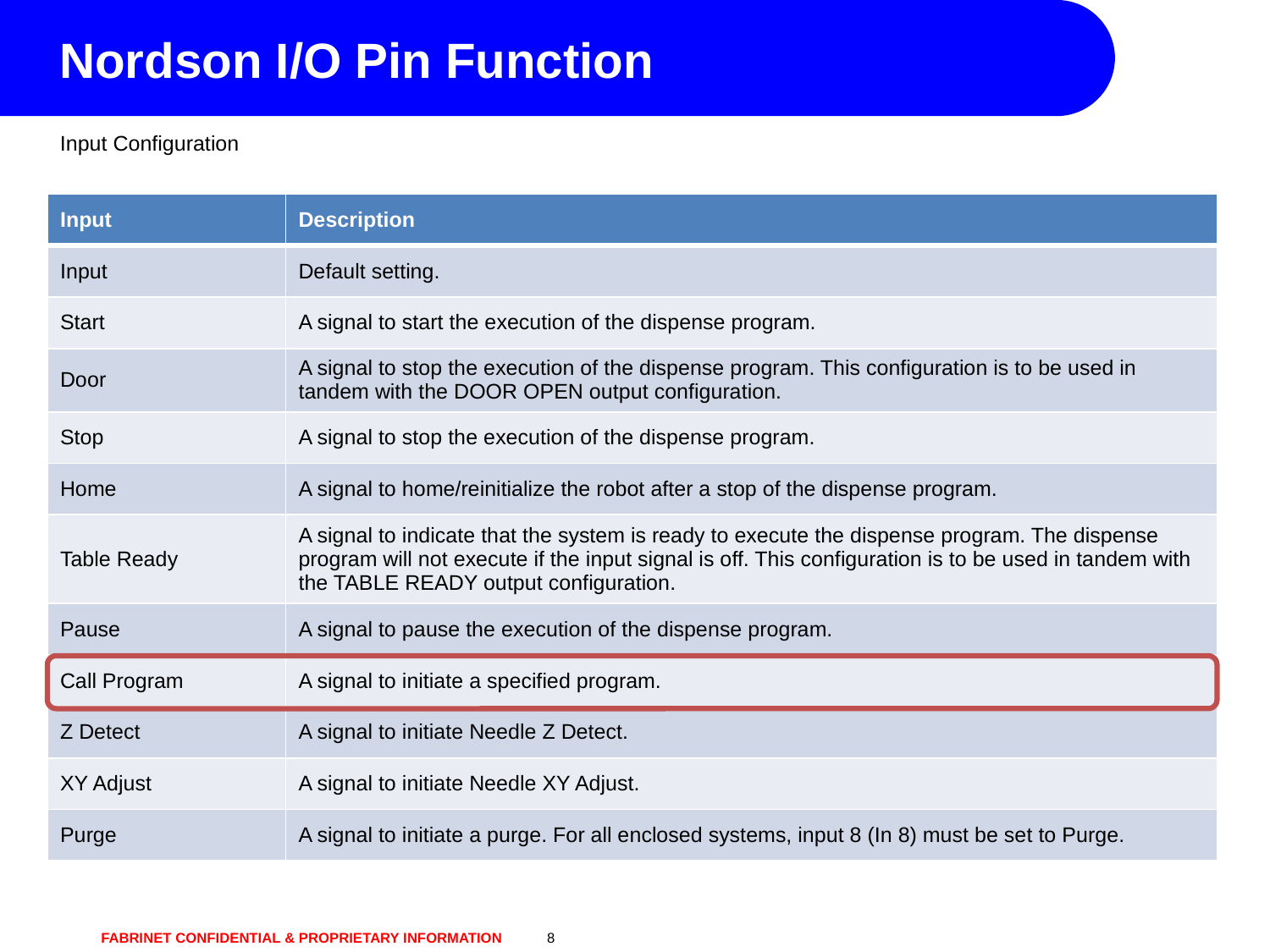

Nordson I/O Pin Function
Input Configuration
| Input | Description |
| --- | --- |
| Input | Default setting. |
| Start | A signal to start the execution of the dispense program. |
| Door | A signal to stop the execution of the dispense program. This configuration is to be used in tandem with the DOOR OPEN output configuration. |
| Stop | A signal to stop the execution of the dispense program. |
| Home | A signal to home/reinitialize the robot after a stop of the dispense program. |
| Table Ready | A signal to indicate that the system is ready to execute the dispense program. The dispense program will not execute if the input signal is off. This configuration is to be used in tandem with the TABLE READY output configuration. |
| Pause | A signal to pause the execution of the dispense program. |
| Call Program | A signal to initiate a specified program. |
| Z Detect | A signal to initiate Needle Z Detect. |
| XY Adjust | A signal to initiate Needle XY Adjust. |
| Purge | A signal to initiate a purge. For all enclosed systems, input 8 (In 8) must be set to Purge. |